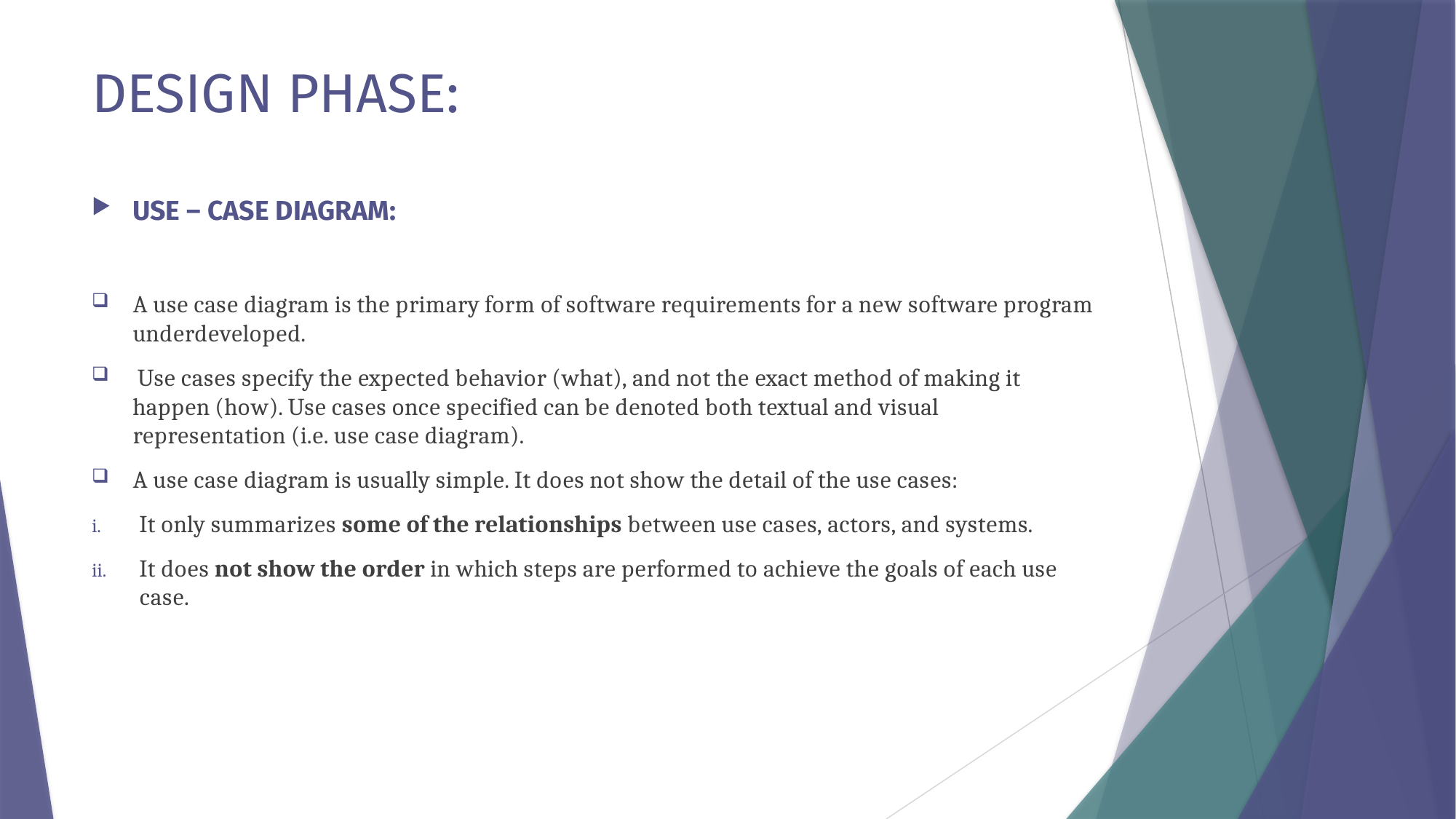

# DESIGN PHASE:
USE – CASE DIAGRAM:

A use case diagram is the primary form of software requirements for a new software program underdeveloped.
 Use cases specify the expected behavior (what), and not the exact method of making it happen (how). Use cases once specified can be denoted both textual and visual representation (i.e. use case diagram).
A use case diagram is usually simple. It does not show the detail of the use cases:
It only summarizes some of the relationships between use cases, actors, and systems.
It does not show the order in which steps are performed to achieve the goals of each use case.